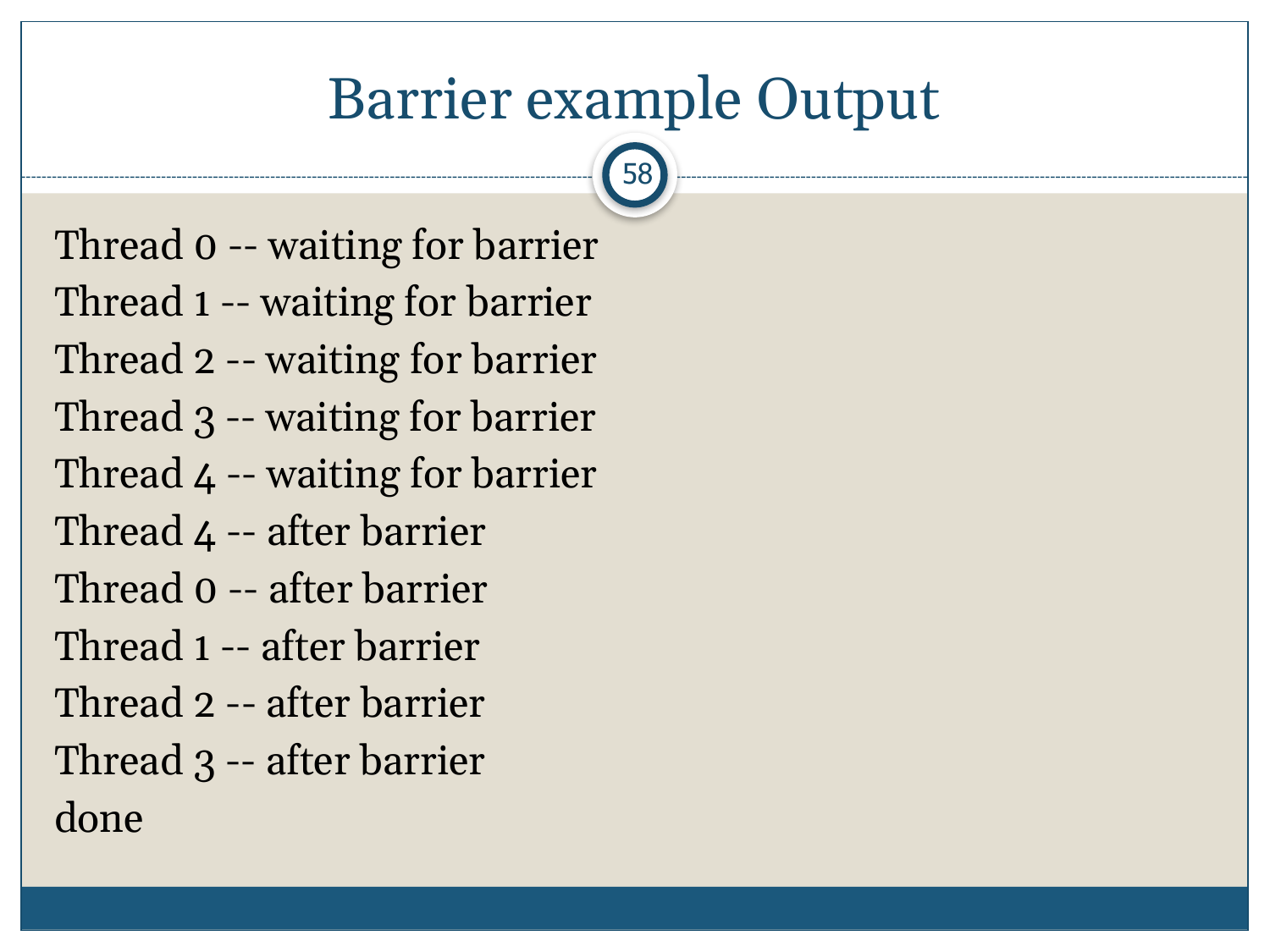

# Barrier example Output
58
Thread 0 -- waiting for barrier
Thread 1 -- waiting for barrier
Thread 2 -- waiting for barrier
Thread 3 -- waiting for barrier
Thread 4 -- waiting for barrier
Thread 4 -- after barrier
Thread 0 -- after barrier
Thread 1 -- after barrier
Thread 2 -- after barrier
Thread 3 -- after barrier
done